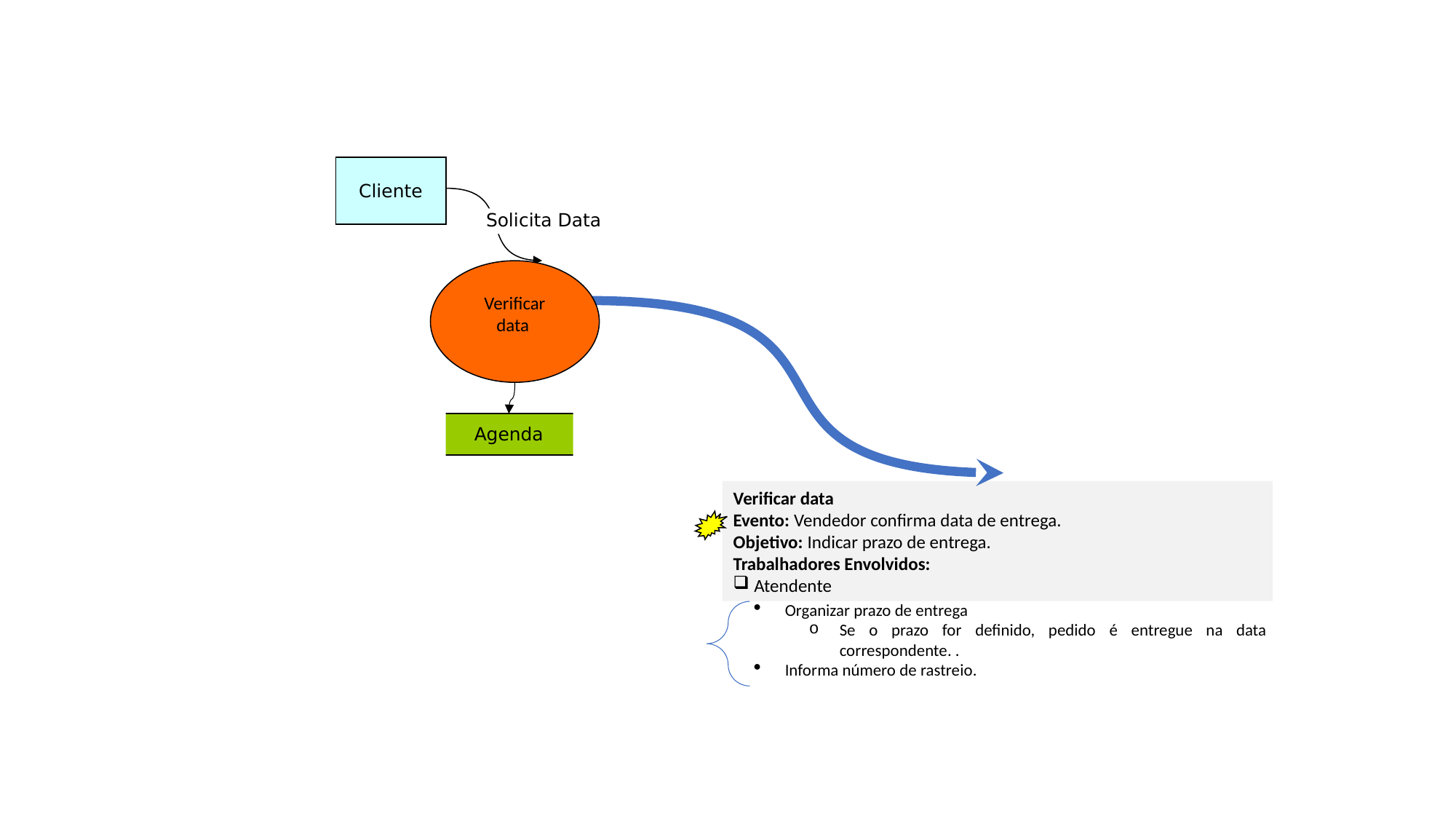

Cliente
Solicita Data
Verificar data

Agenda
Verificar data
Evento: Vendedor confirma data de entrega.
Objetivo: Indicar prazo de entrega.
Trabalhadores Envolvidos:
Atendente

Organizar prazo de entrega
Se o prazo for definido, pedido é entregue na data correspondente. .
Informa número de rastreio.